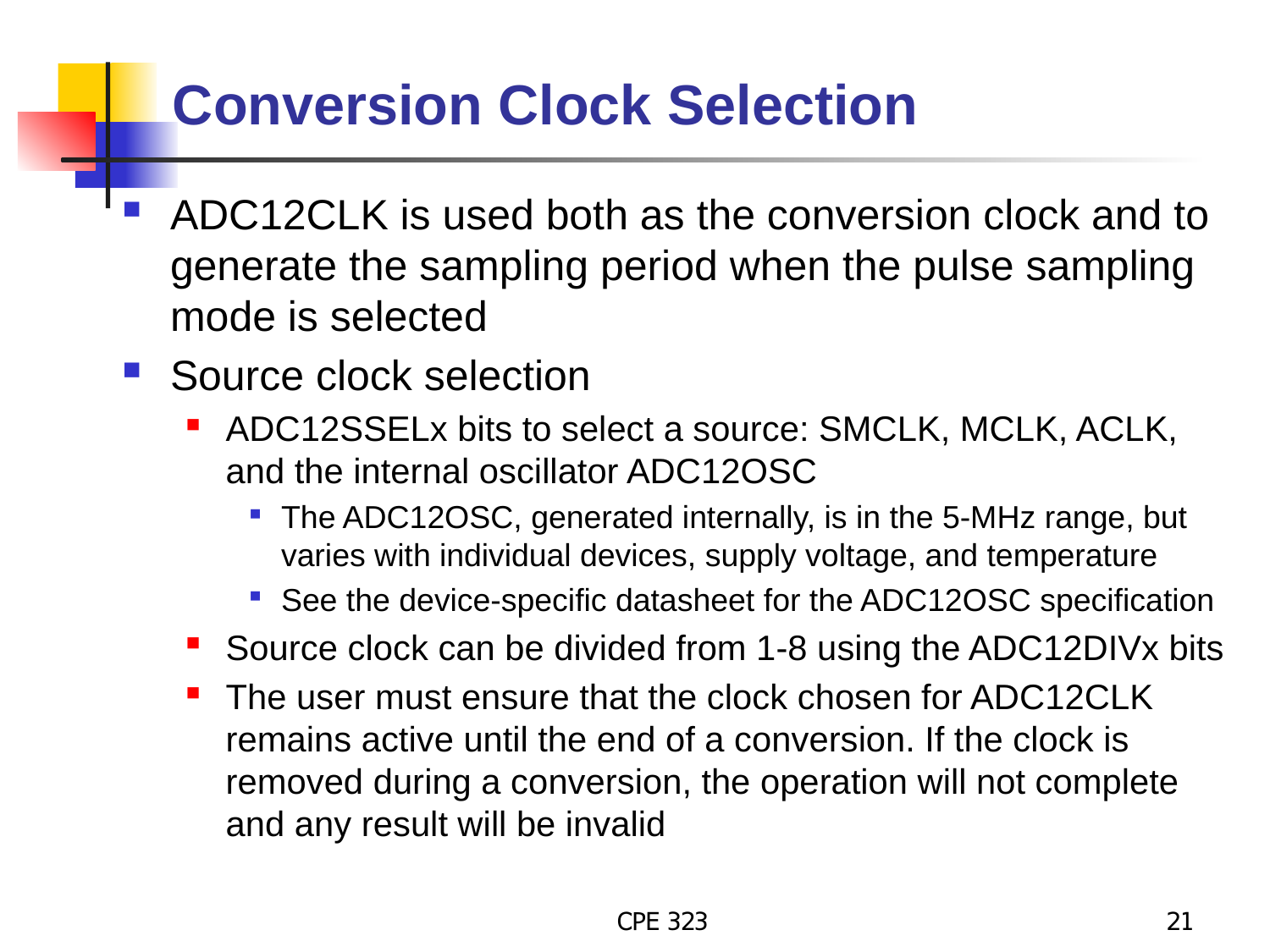

# Conversion Clock Selection
ADC12CLK is used both as the conversion clock and to generate the sampling period when the pulse sampling mode is selected
Source clock selection
ADC12SSELx bits to select a source: SMCLK, MCLK, ACLK, and the internal oscillator ADC12OSC
The ADC12OSC, generated internally, is in the 5-MHz range, but varies with individual devices, supply voltage, and temperature
See the device-specific datasheet for the ADC12OSC specification
Source clock can be divided from 1-8 using the ADC12DIVx bits
The user must ensure that the clock chosen for ADC12CLK remains active until the end of a conversion. If the clock is removed during a conversion, the operation will not complete and any result will be invalid
CPE 323
21